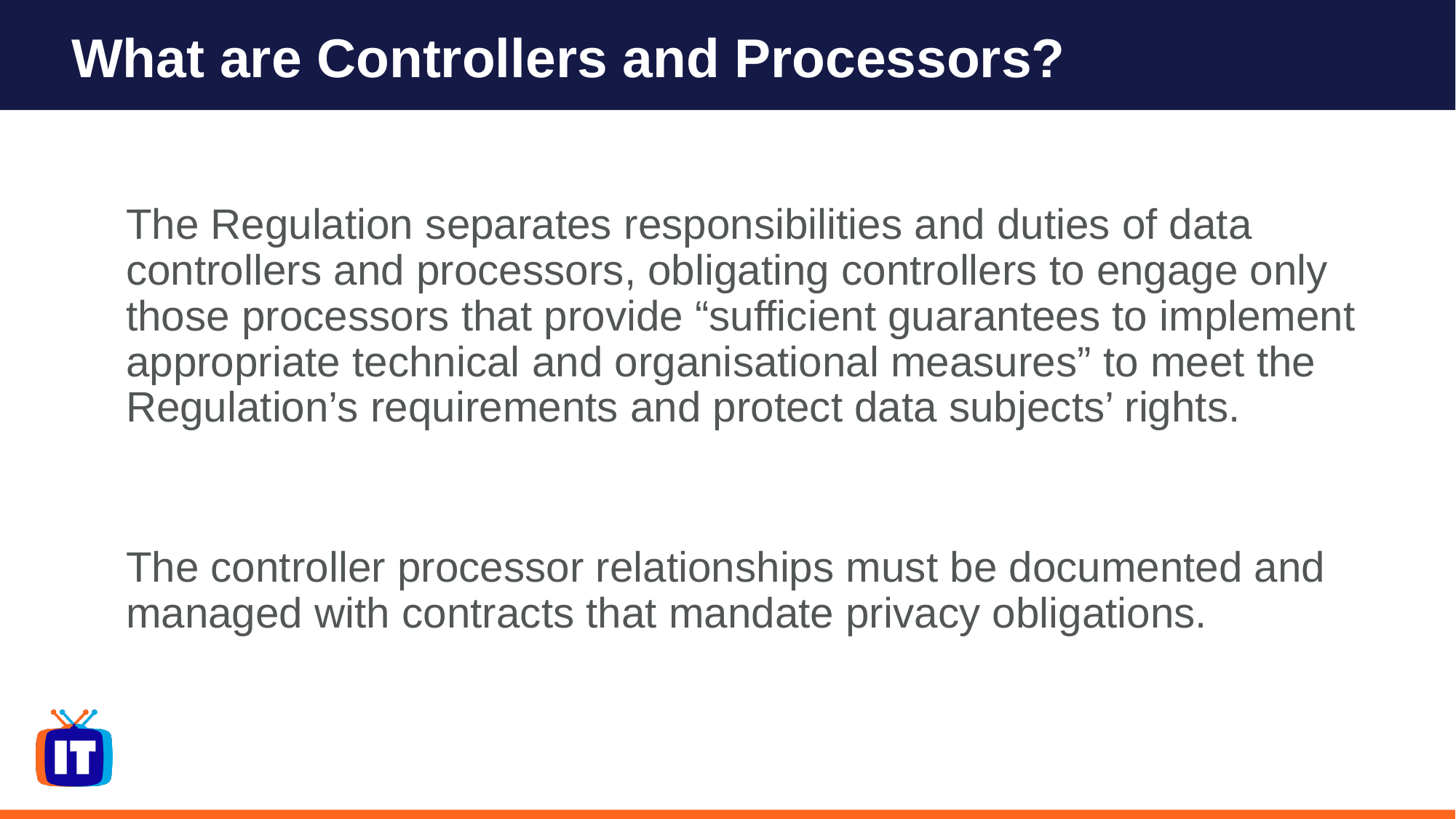

# What are Controllers and Processors?

The Regulation separates responsibilities and duties of data controllers and processors, obligating controllers to engage only those processors that provide “sufficient guarantees to implement appropriate technical and organisational measures” to meet the Regulation’s requirements and protect data subjects’ rights.

The controller processor relationships must be documented and managed with contracts that mandate privacy obligations.